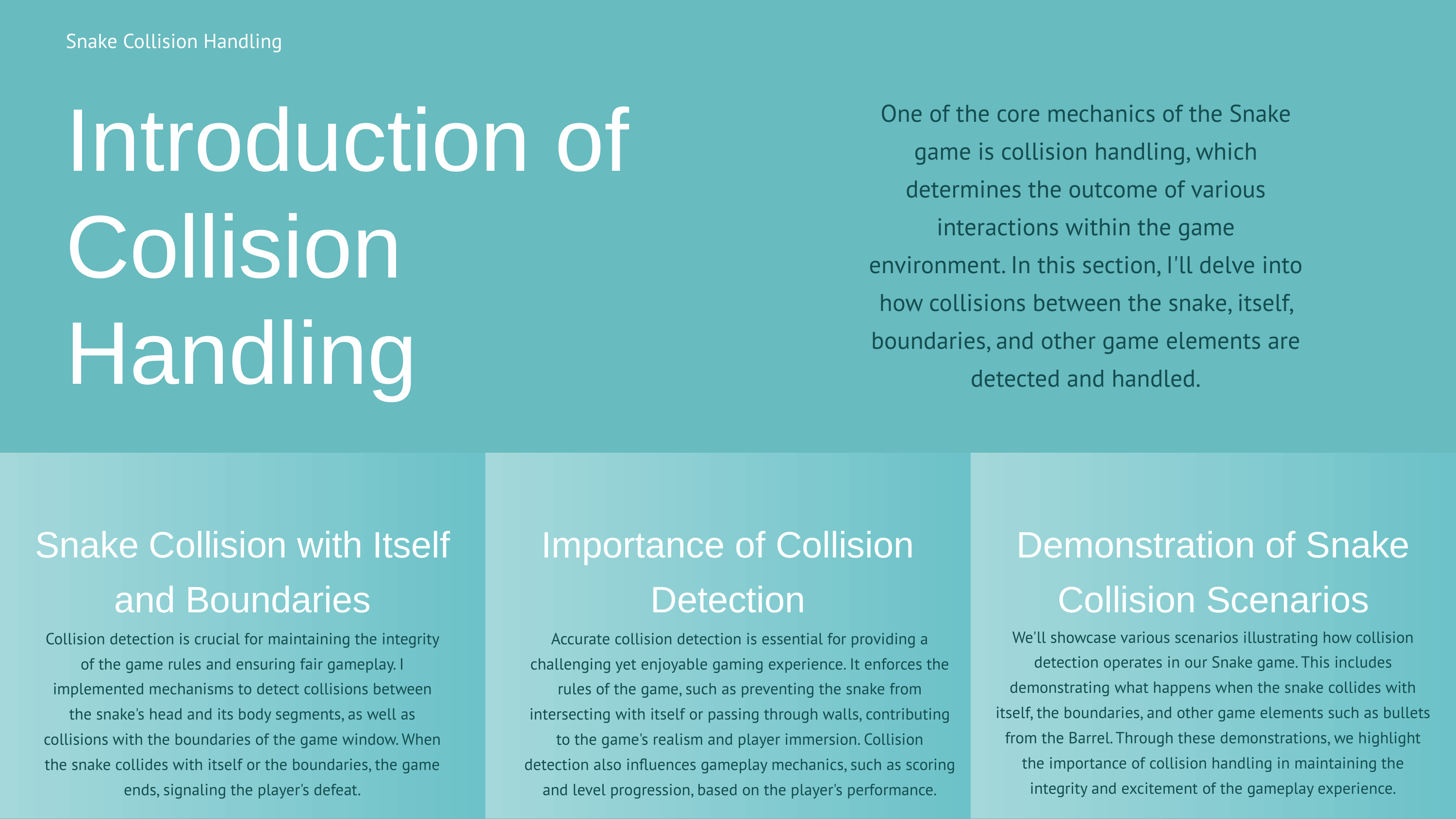

Snake Collision Handling
Introduction of Collision Handling
One of the core mechanics of the Snake game is collision handling, which determines the outcome of various interactions within the game environment. In this section, I'll delve into how collisions between the snake, itself, boundaries, and other game elements are detected and handled.

Snake Collision with Itself and Boundaries

Importance of Collision Detection

Demonstration of Snake Collision Scenarios
We'll showcase various scenarios illustrating how collision detection operates in our Snake game. This includes demonstrating what happens when the snake collides with itself, the boundaries, and other game elements such as bullets from the Barrel. Through these demonstrations, we highlight the importance of collision handling in maintaining the integrity and excitement of the gameplay experience.
Collision detection is crucial for maintaining the integrity of the game rules and ensuring fair gameplay. I implemented mechanisms to detect collisions between the snake's head and its body segments, as well as collisions with the boundaries of the game window. When the snake collides with itself or the boundaries, the game ends, signaling the player's defeat.
Accurate collision detection is essential for providing a challenging yet enjoyable gaming experience. It enforces the rules of the game, such as preventing the snake from intersecting with itself or passing through walls, contributing to the game's realism and player immersion. Collision detection also influences gameplay mechanics, such as scoring and level progression, based on the player's performance.